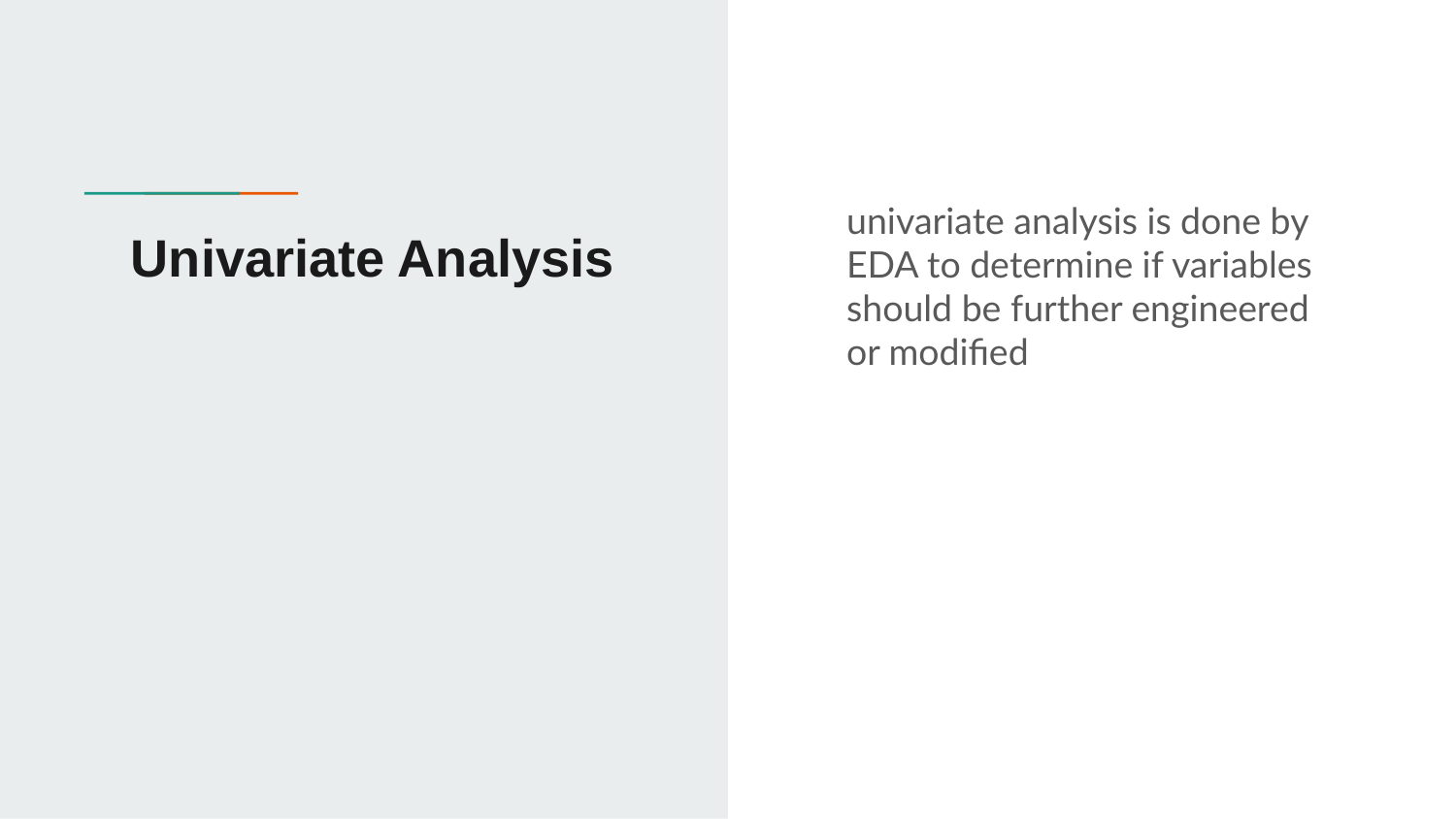

univariate analysis is done by EDA to determine if variables should be further engineered or modified
# Univariate Analysis